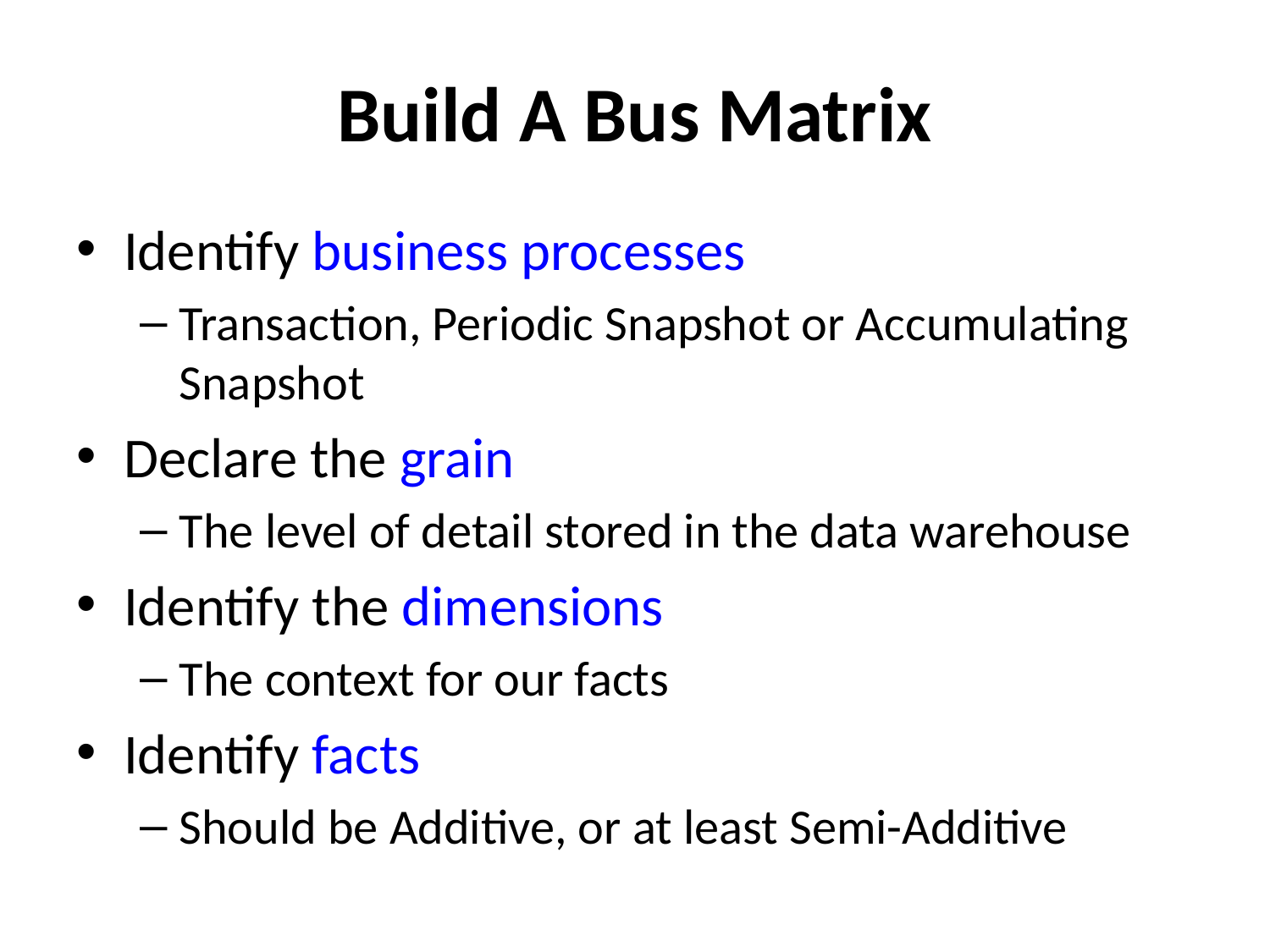

# Build A Bus Matrix
Identify business processes
Transaction, Periodic Snapshot or Accumulating Snapshot
Declare the grain
The level of detail stored in the data warehouse
Identify the dimensions
The context for our facts
Identify facts
Should be Additive, or at least Semi-Additive